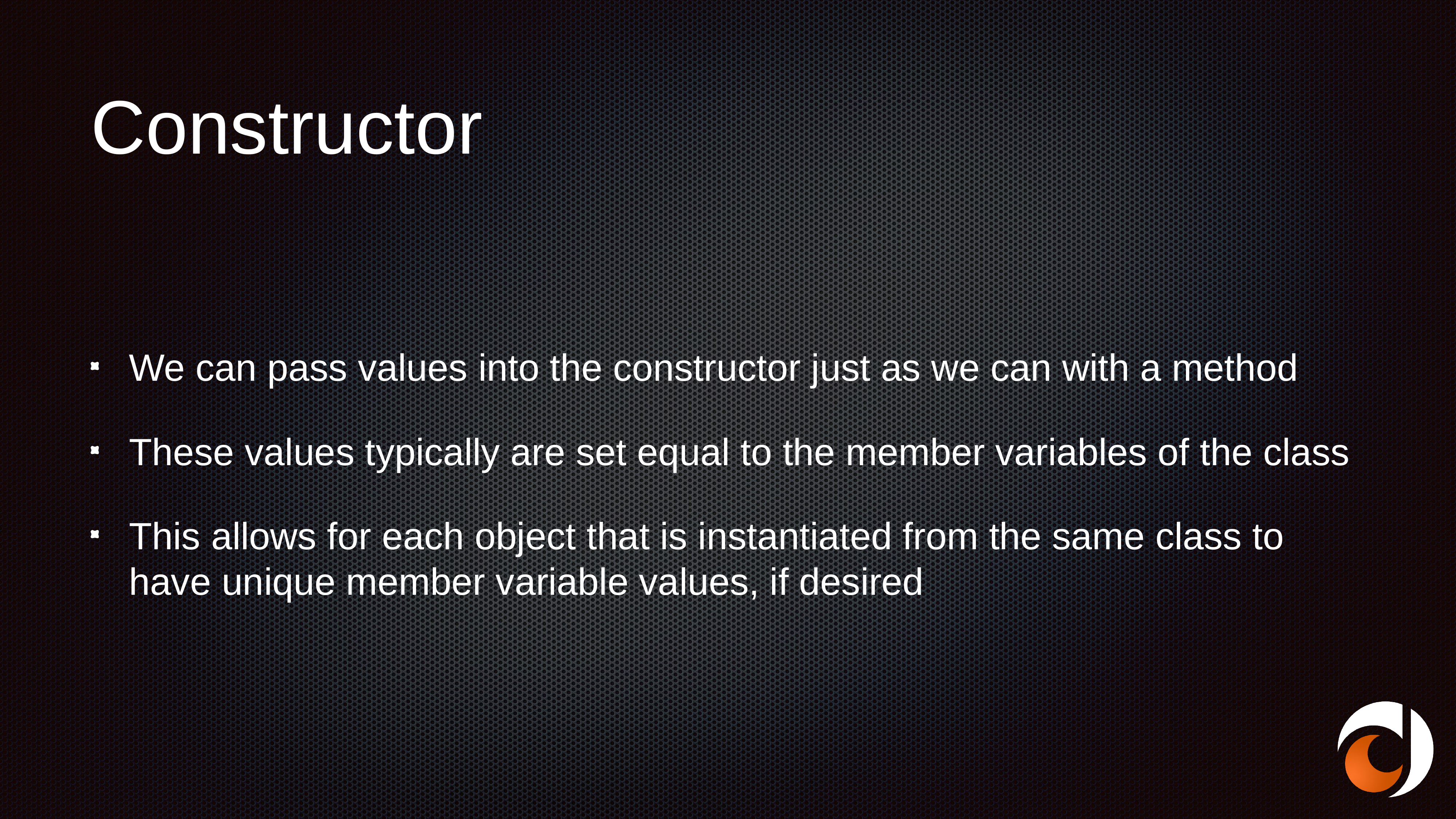

# Constructor
We can pass values into the constructor just as we can with a method
These values typically are set equal to the member variables of the class
This allows for each object that is instantiated from the same class to have unique member variable values, if desired